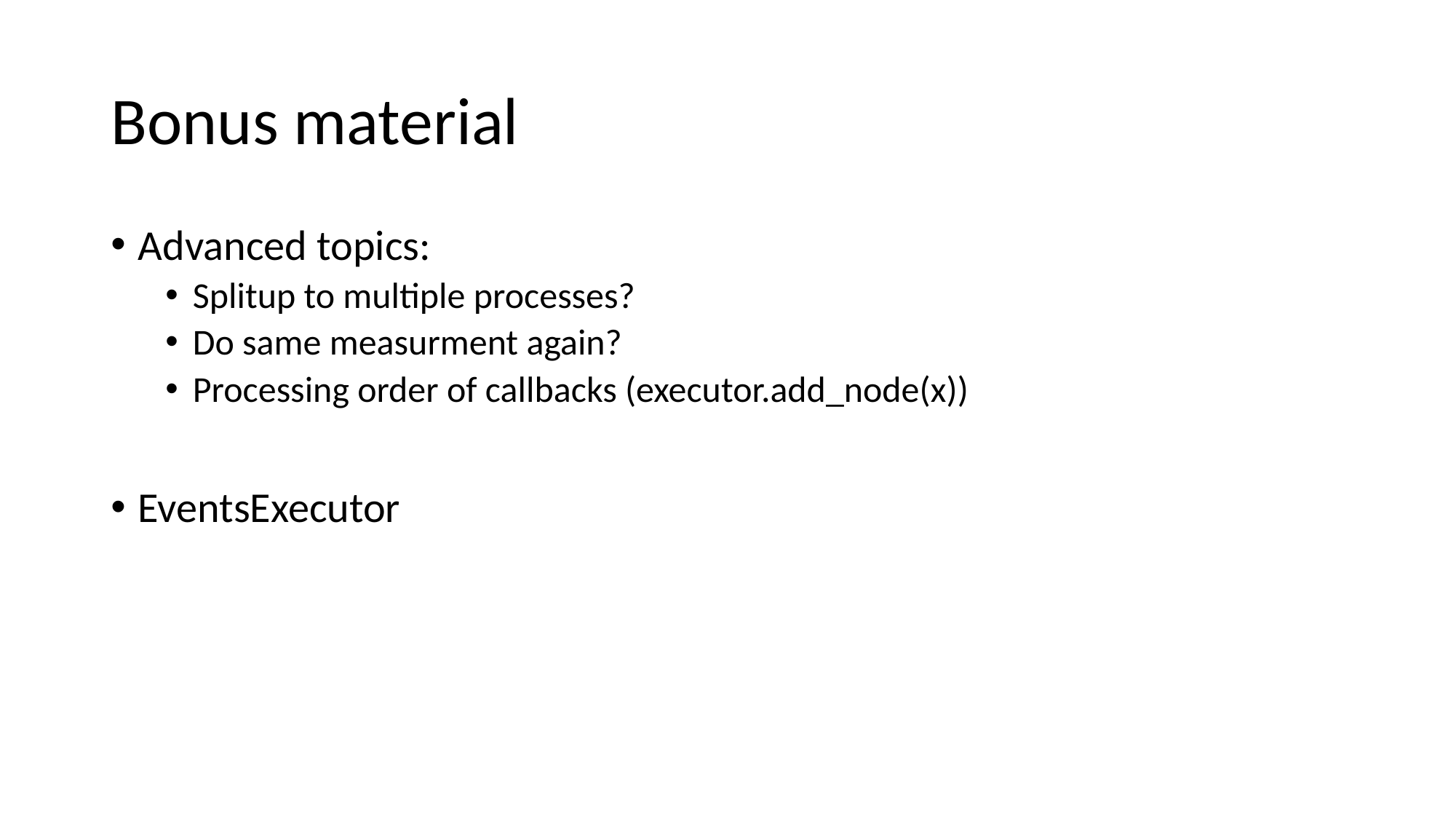

# Bonus material
Advanced topics:
Splitup to multiple processes?
Do same measurment again?
Processing order of callbacks (executor.add_node(x))

EventsExecutor